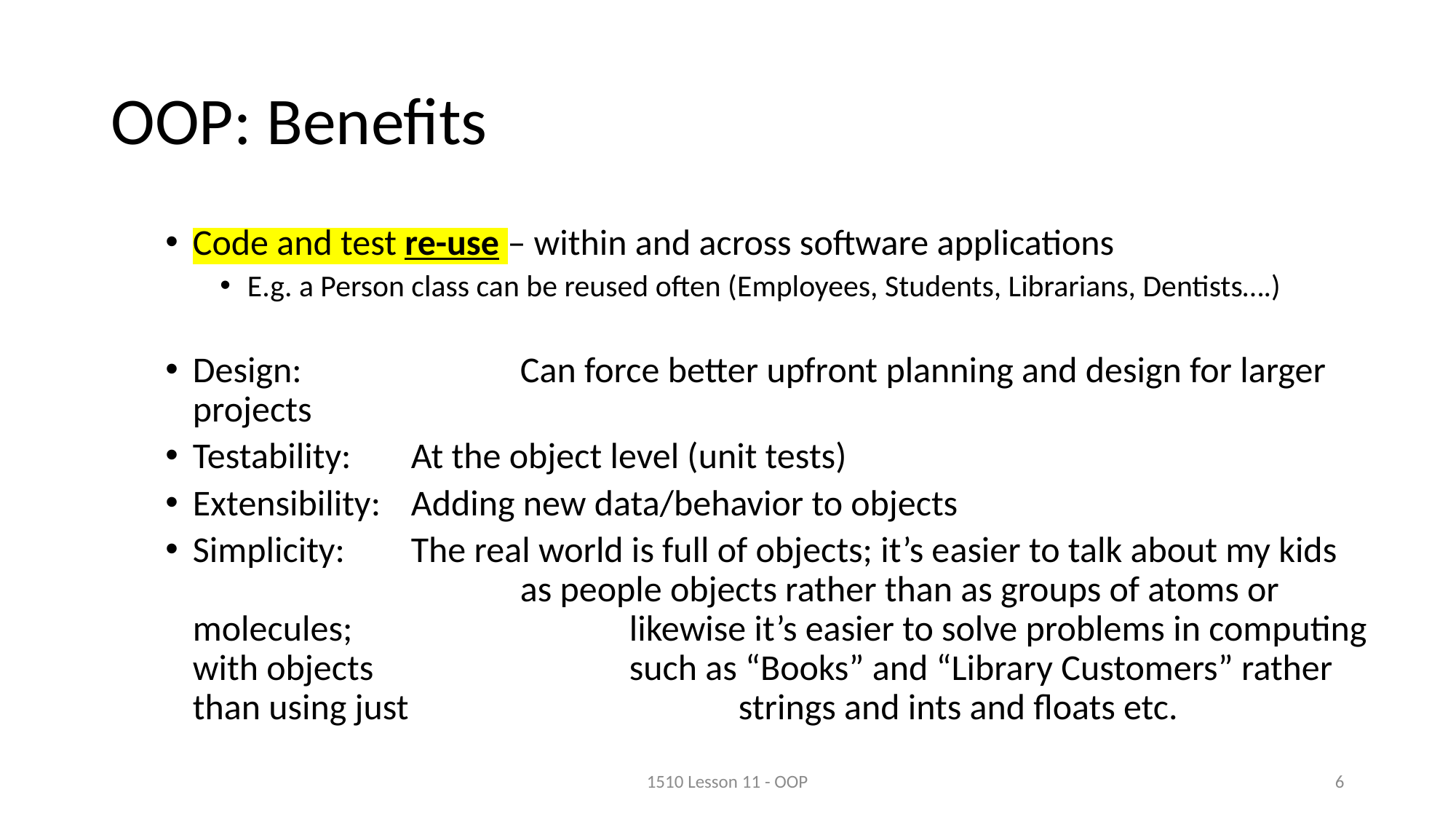

# OOP: Benefits
Code and test re-use – within and across software applications
E.g. a Person class can be reused often (Employees, Students, Librarians, Dentists….)

Design: 		Can force better upfront planning and design for larger projects
Testability: 	At the object level (unit tests)
Extensibility: 	Adding new data/behavior to objects
Simplicity: 	The real world is full of objects; it’s easier to talk about my kids 			as people objects rather than as groups of atoms or molecules; 			likewise it’s easier to solve problems in computing with objects 			such as “Books” and “Library Customers” rather than using just 			strings and ints and floats etc.
1510 Lesson 11 - OOP
6